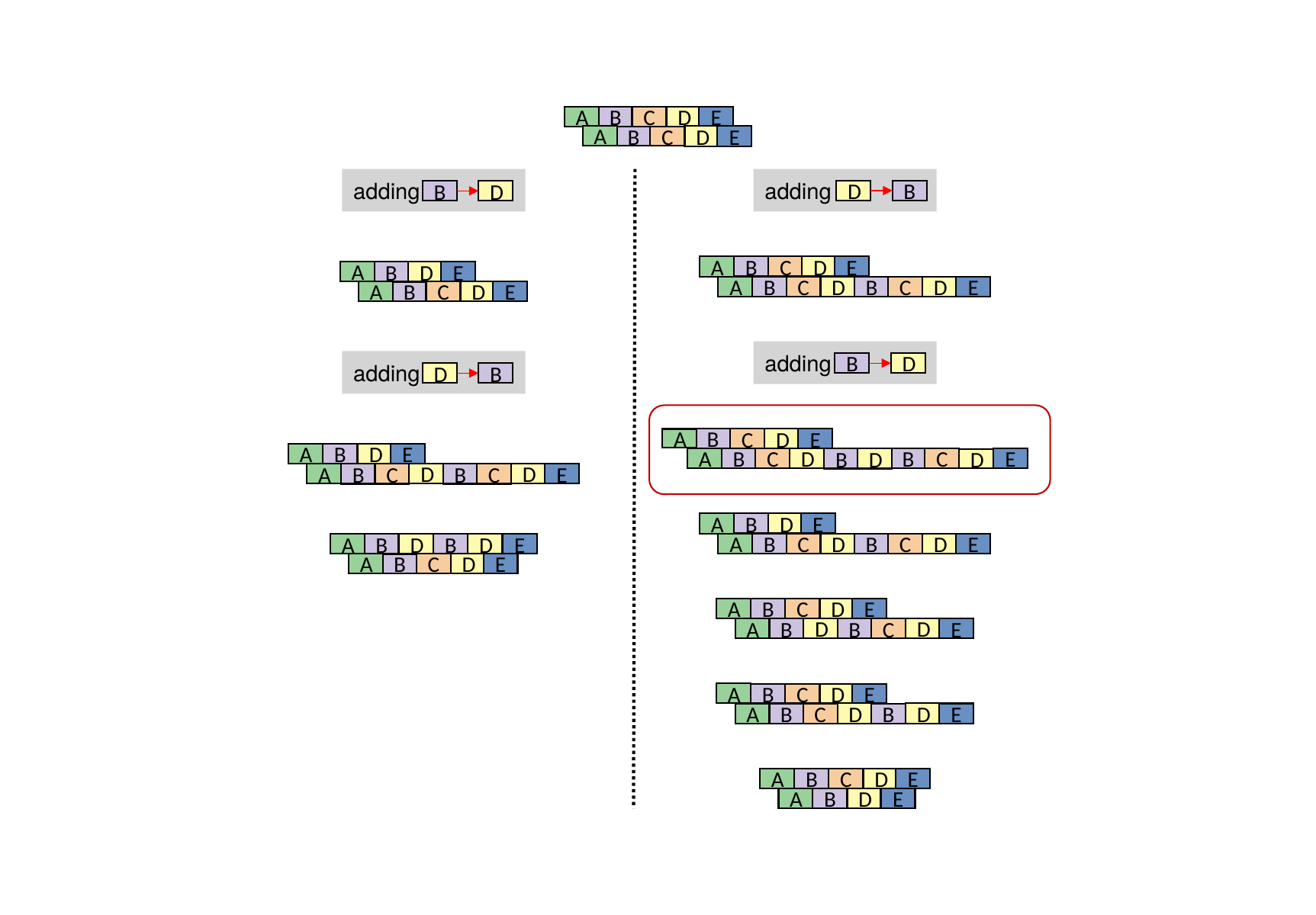

D
E
A
B
C
B
C
D
E
A
A
D
E
C
B
adding
B
D
A
B
D
E
D
E
A
C
B
adding
D
B
B
D
E
A
D
D
A
E
B
C
B
C
A
B
D
B
D
E
D
E
A
C
B
adding
D
B
B
C
D
E
A
D
D
A
E
B
C
B
C
adding
B
D
C
D
E
B
A
A
B
C
D
B
C
B
D
E
D
B
D
E
A
D
D
A
E
B
C
B
C
B
C
D
E
A
D
D
A
E
B
B
C
A
B
C
D
E
D
D
A
E
B
C
B
B
C
D
E
A
D
A
E
B